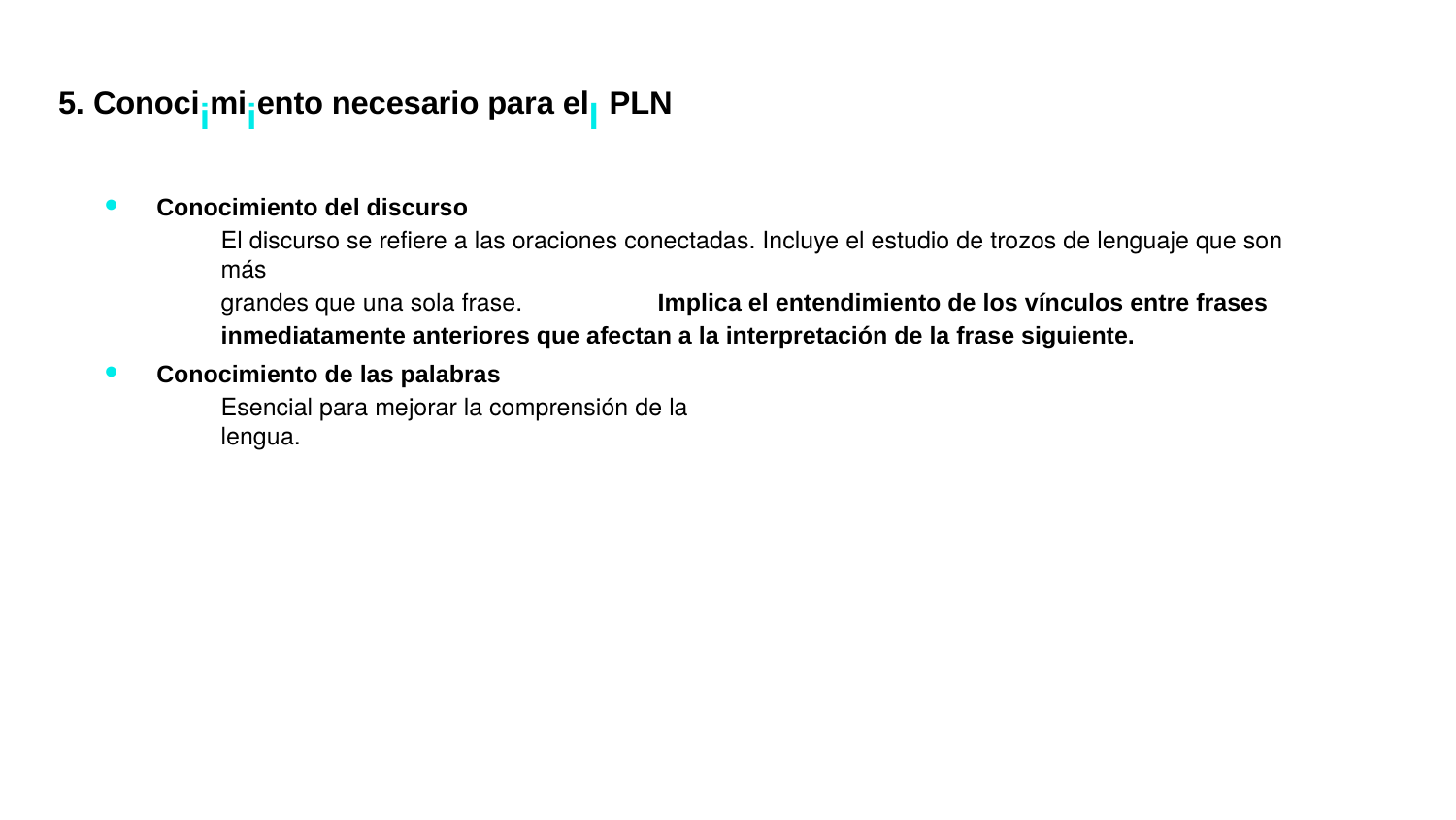

# 5. Conociimiiento necesario para ell PLN
Conocimiento del discurso
El discurso se refiere a las oraciones conectadas. Incluye el estudio de trozos de lenguaje que son más
grandes que una sola frase.	Implica el entendimiento de los vínculos entre frases inmediatamente anteriores que afectan a la interpretación de la frase siguiente.
●
Conocimiento de las palabras
Esencial para mejorar la comprensión de la lengua.
●